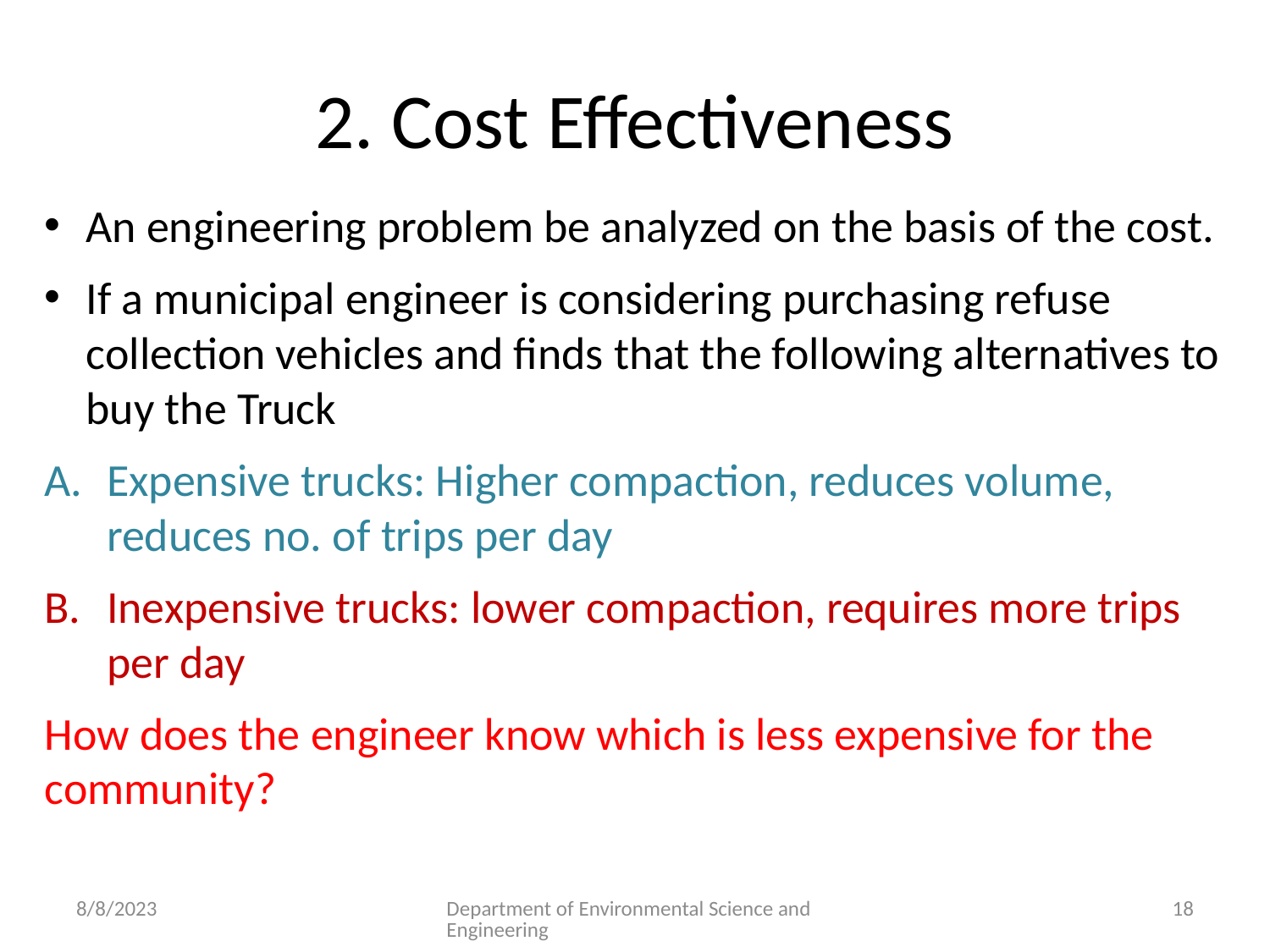

# 2. Cost Effectiveness
An engineering problem be analyzed on the basis of the cost.
If a municipal engineer is considering purchasing refuse collection vehicles and finds that the following alternatives to buy the Truck
Expensive trucks: Higher compaction, reduces volume, reduces no. of trips per day
Inexpensive trucks: lower compaction, requires more trips per day
How does the engineer know which is less expensive for the community?

8/8/2023
Department of Environmental Science and Engineering
18